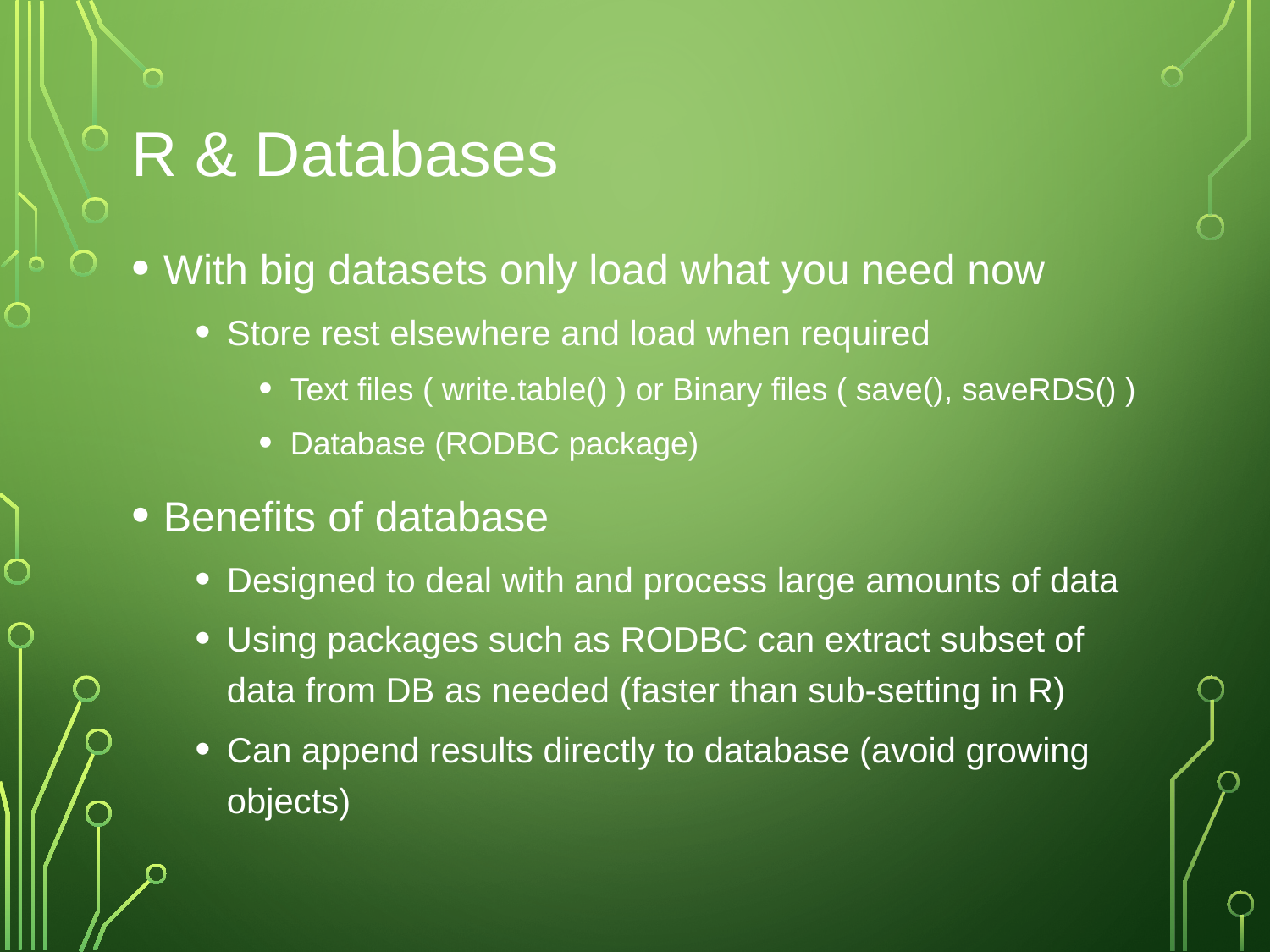

# R & Databases
With big datasets only load what you need now
Store rest elsewhere and load when required
Text files ( write.table() ) or Binary files ( save(), saveRDS() )
Database (RODBC package)
Benefits of database
Designed to deal with and process large amounts of data
Using packages such as RODBC can extract subset of data from DB as needed (faster than sub-setting in R)
Can append results directly to database (avoid growing objects)